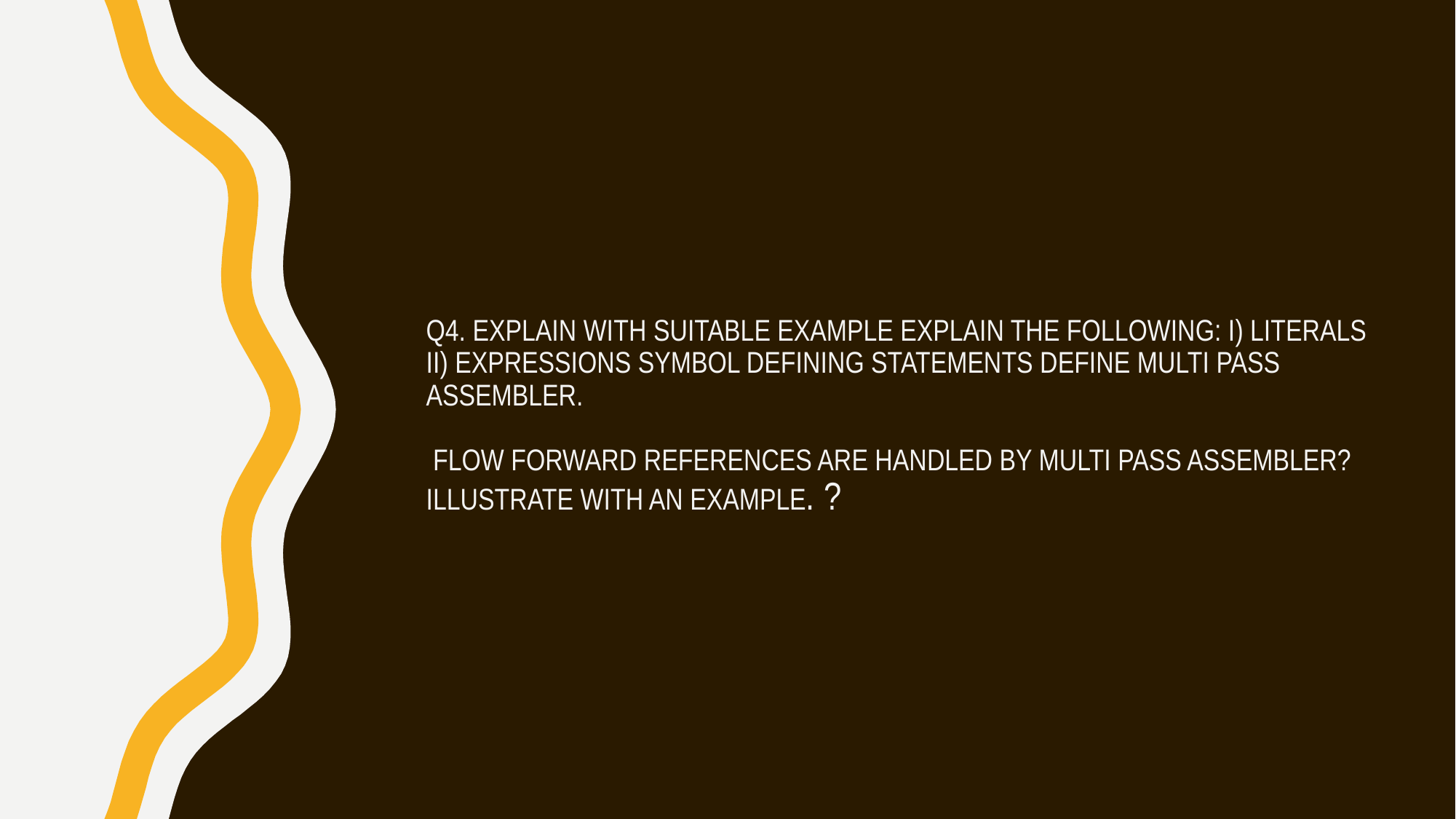

# Q4. Explain With suitable example explain the following: i) Literals ii) Expressions Symbol Defining statements Define multi pass assembler. Flow forward references are handled by multi pass assembler? illustrate with an example. ?